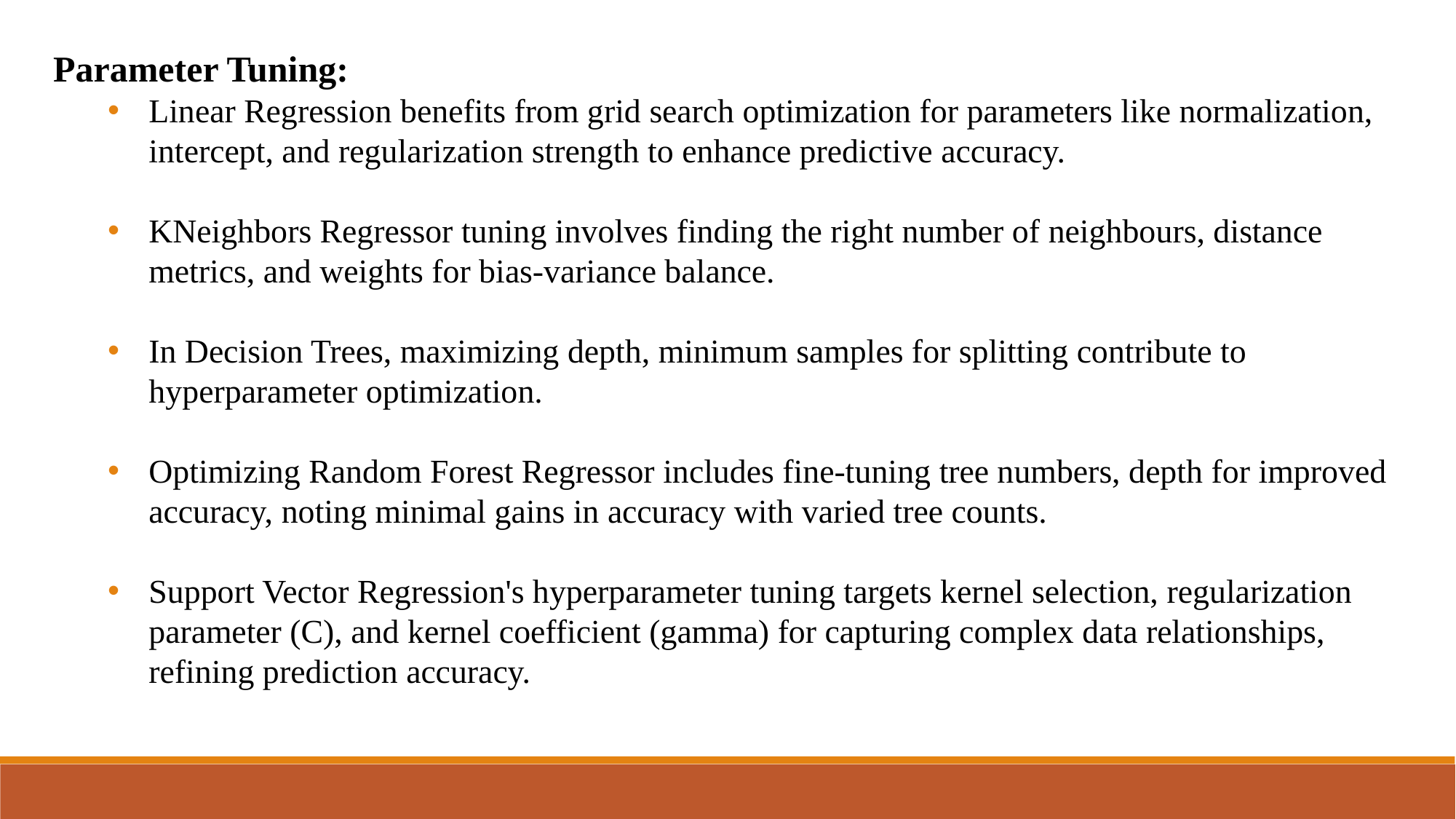

Parameter Tuning:
Linear Regression benefits from grid search optimization for parameters like normalization, intercept, and regularization strength to enhance predictive accuracy.

KNeighbors Regressor tuning involves finding the right number of neighbours, distance metrics, and weights for bias-variance balance.

In Decision Trees, maximizing depth, minimum samples for splitting contribute to hyperparameter optimization.

Optimizing Random Forest Regressor includes fine-tuning tree numbers, depth for improved accuracy, noting minimal gains in accuracy with varied tree counts.

Support Vector Regression's hyperparameter tuning targets kernel selection, regularization parameter (C), and kernel coefficient (gamma) for capturing complex data relationships, refining prediction accuracy.